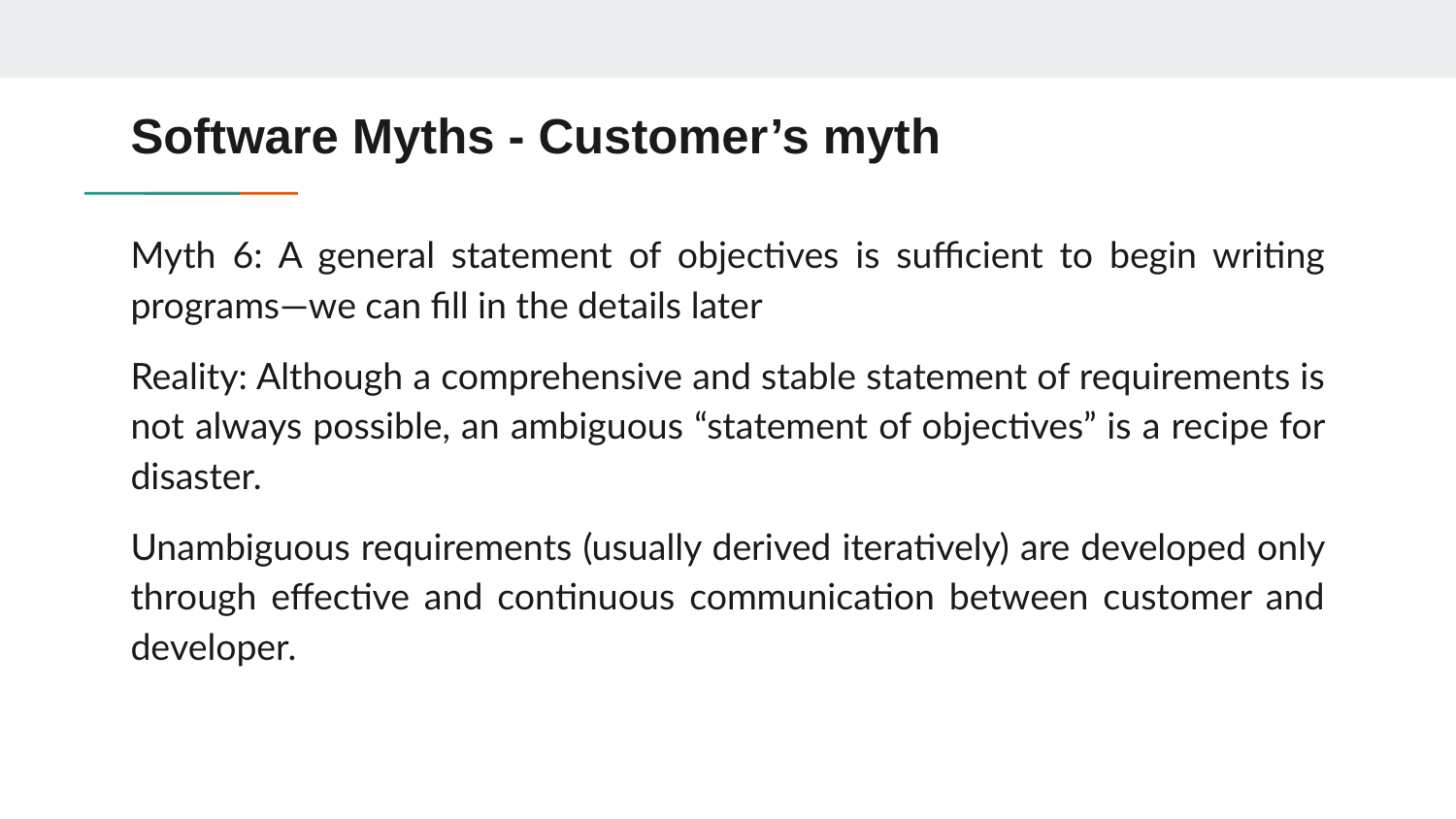

# Software Myths - Customer’s myth
Myth 6: A general statement of objectives is sufficient to begin writing programs—we can fill in the details later
Reality: Although a comprehensive and stable statement of requirements is not always possible, an ambiguous “statement of objectives” is a recipe for disaster.
Unambiguous requirements (usually derived iteratively) are developed only through effective and continuous communication between customer and developer.